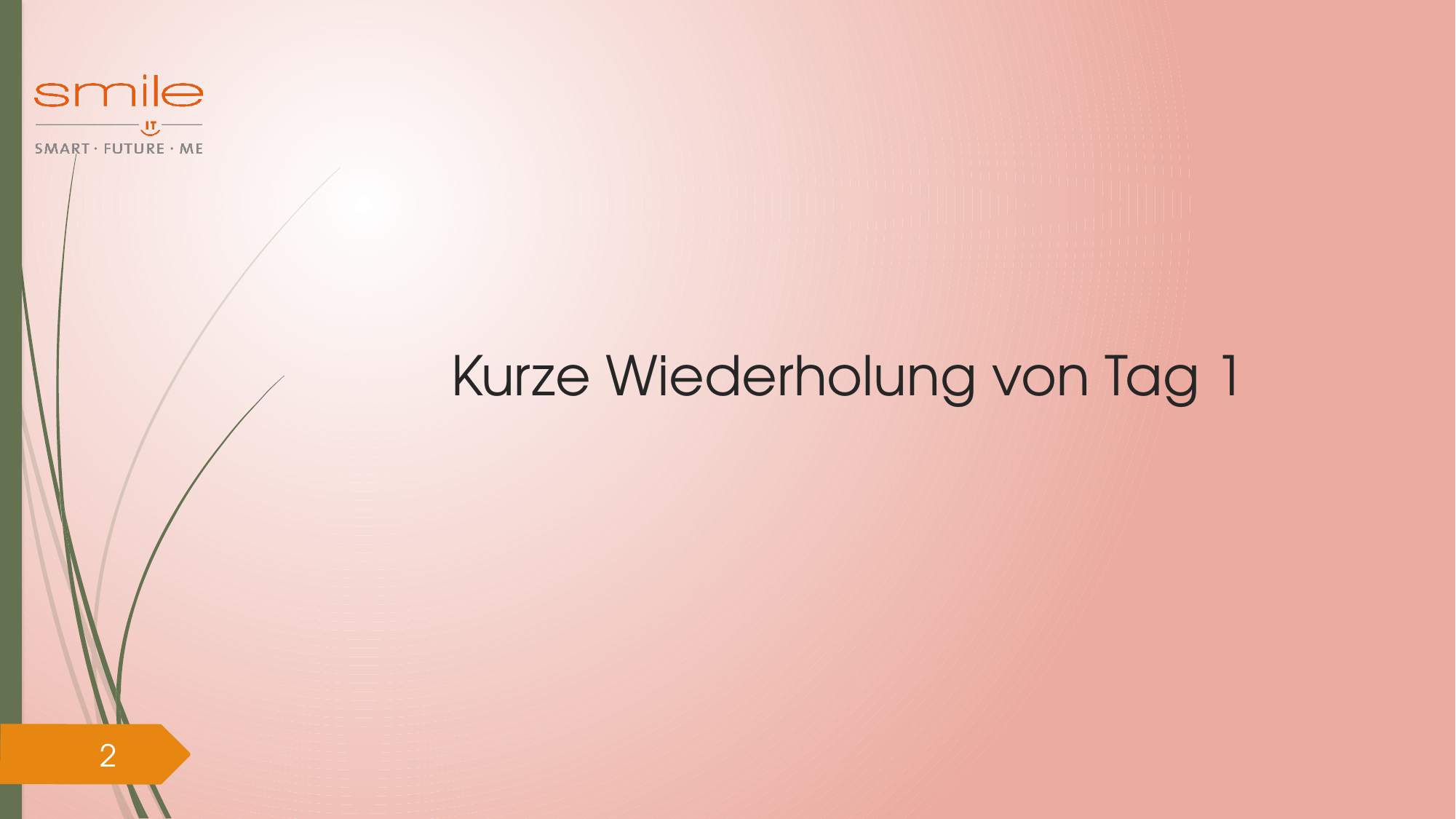

# Kurze Wiederholung von Tag 1
2